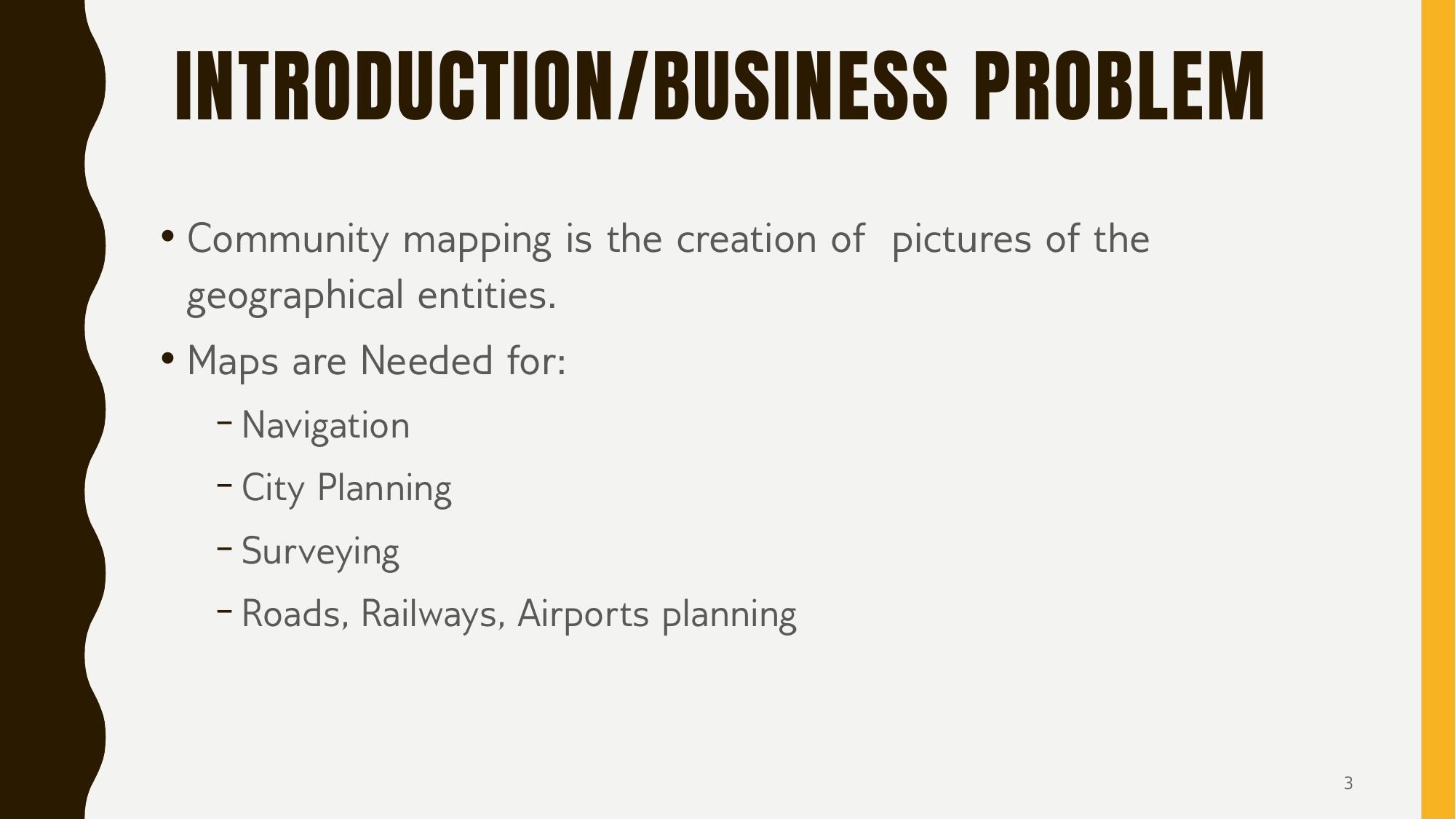

# Introduction/Business Problem
Community mapping is the creation of  pictures of the geographical entities.
Maps are Needed for:
Navigation
City Planning
Surveying
Roads, Railways, Airports planning
3